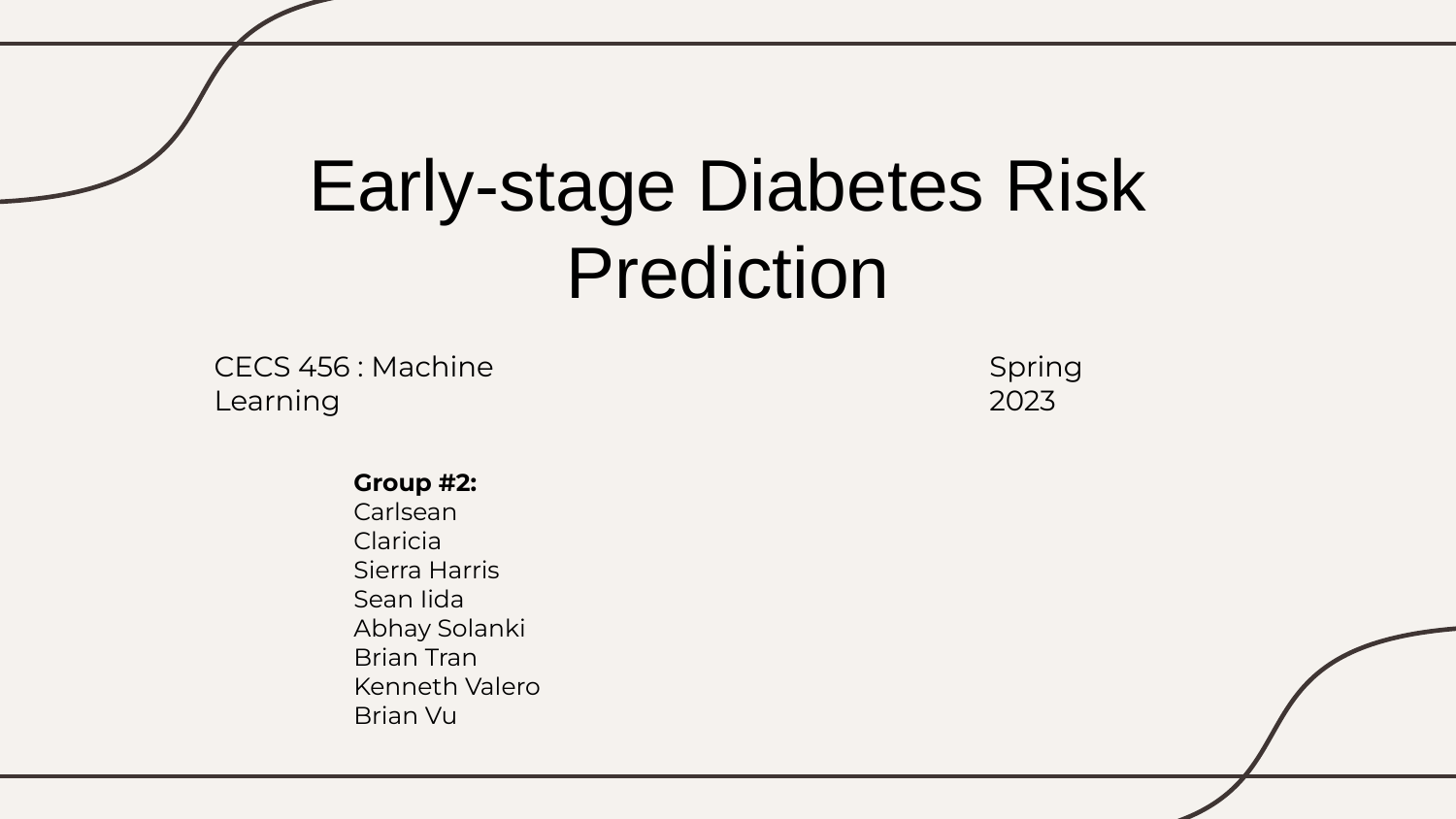

# Early-stage Diabetes Risk Prediction
CECS 456 : Machine Learning
Spring 2023
Group #2:
Carlsean Claricia
Sierra Harris
Sean Iida
Abhay Solanki
Brian Tran
Kenneth Valero
Brian Vu​